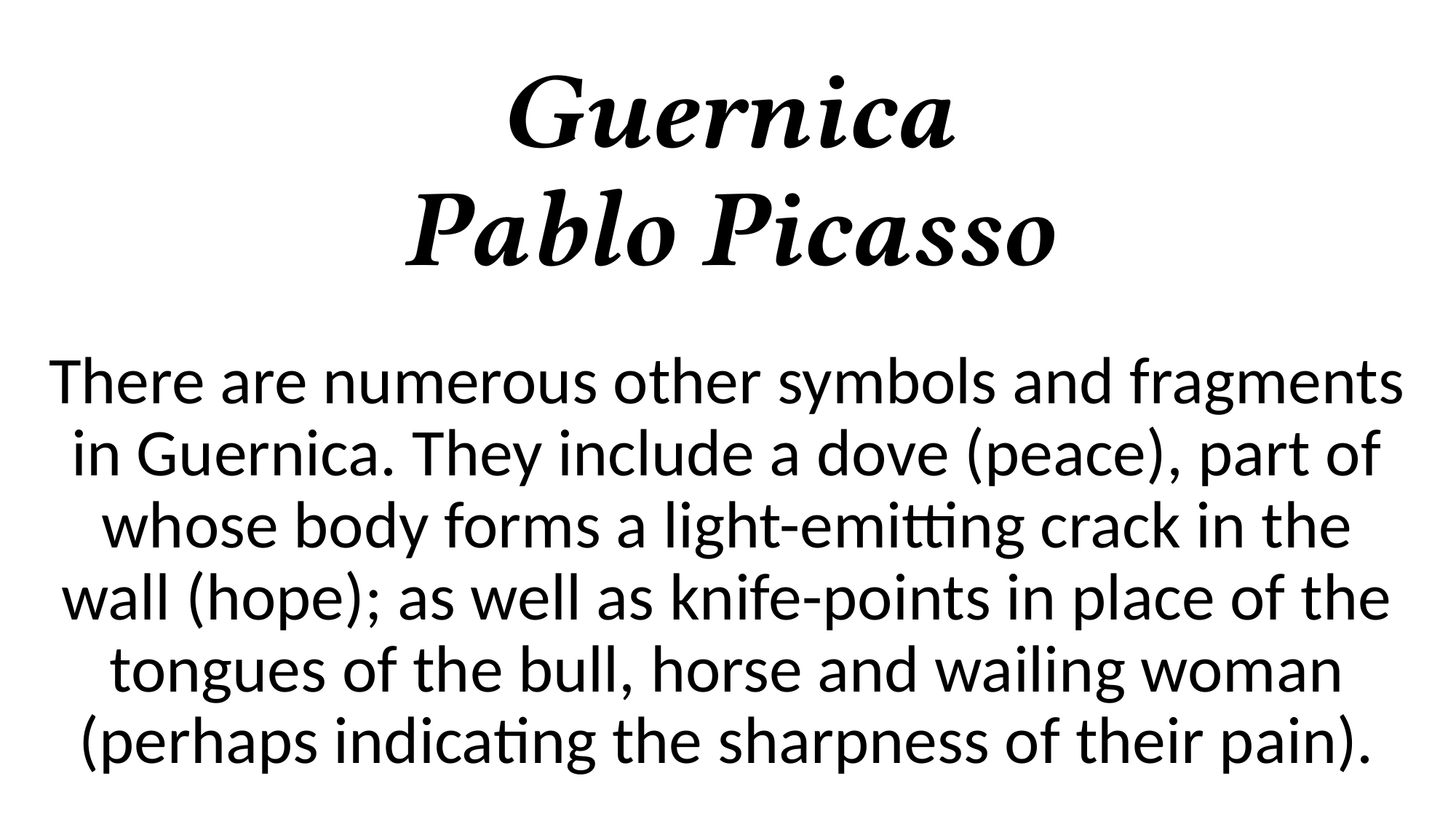

# Guernica Pablo Picasso
There are numerous other symbols and fragments in Guernica. They include a dove (peace), part of whose body forms a light-emitting crack in the wall (hope); as well as knife-points in place of the tongues of the bull, horse and wailing woman (perhaps indicating the sharpness of their pain).